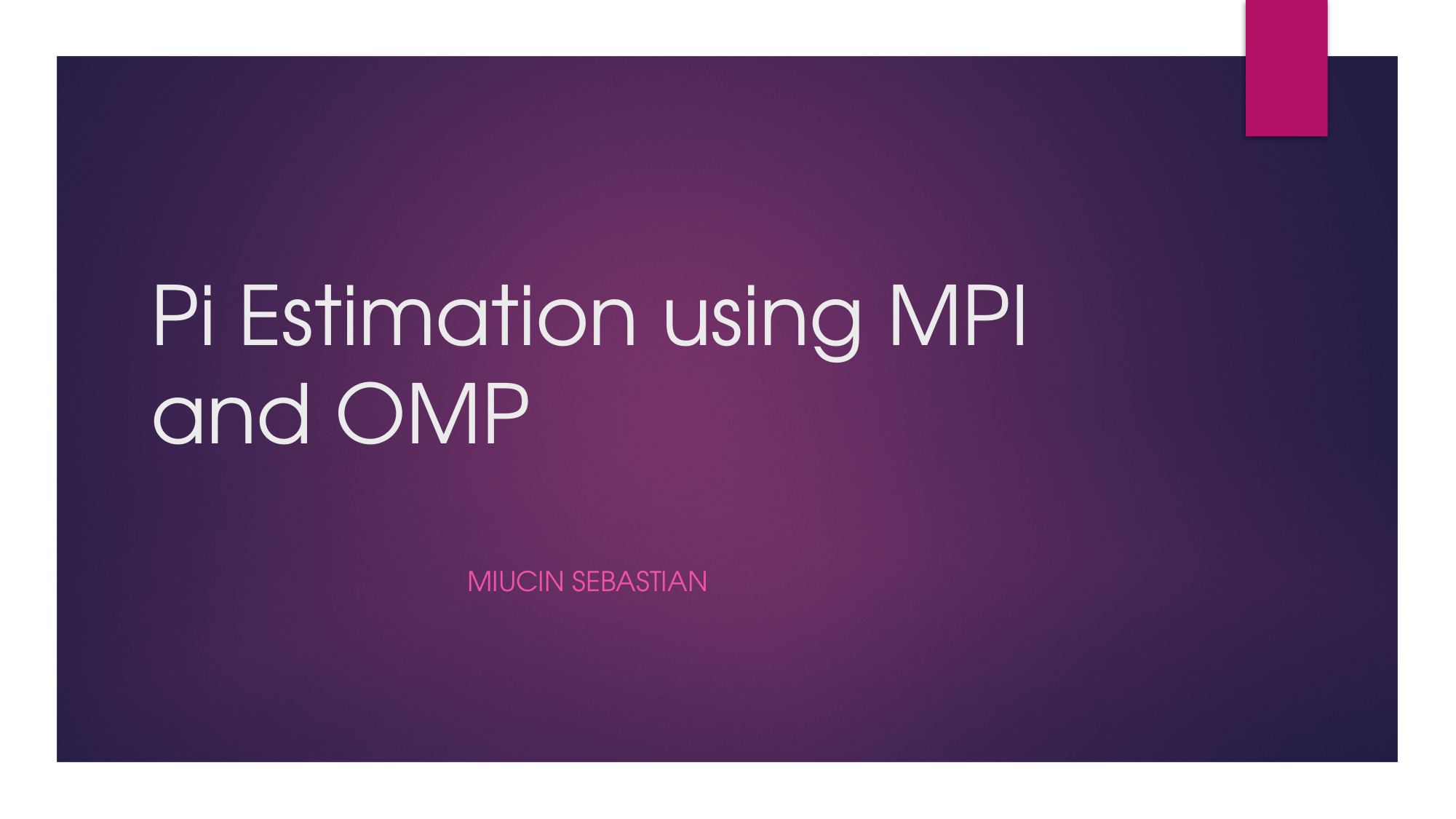

# Pi Estimation using MPI and OMP
Miucin Sebastian